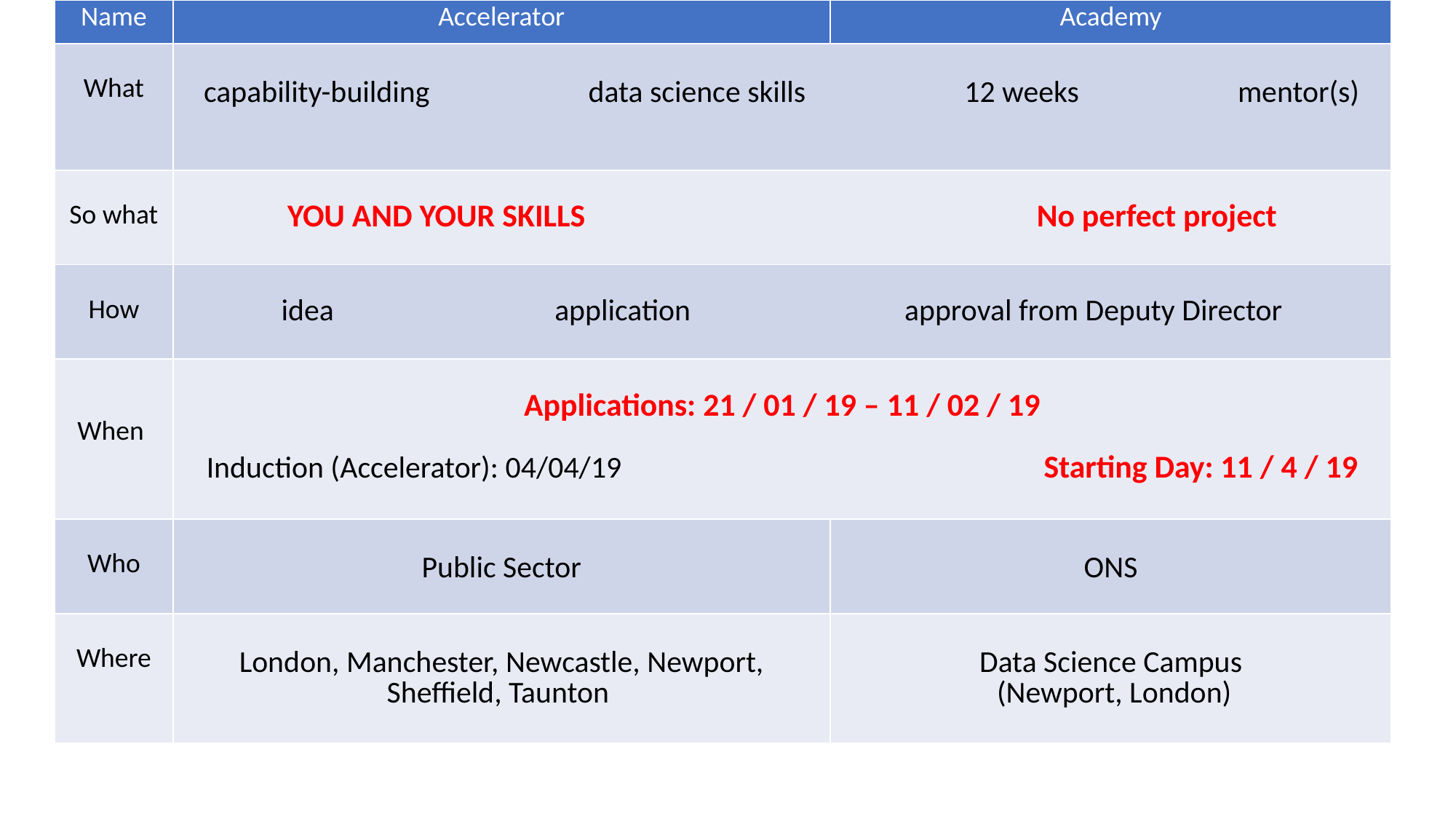

| Name | Accelerator | Academy |
| --- | --- | --- |
| What | capability-building data science skills 12 weeks mentor(s) |  |
| So what | YOU AND YOUR SKILLS No perfect project |  |
| How | idea application approval from Deputy Director |  |
| When | Applications: 21 / 01 / 19 – 11 / 02 / 19 Induction (Accelerator): 04/04/19 Starting Day: 11 / 4 / 19 |  |
| Who | Public Sector | ONS |
| Where | London, Manchester, Newcastle, Newport, Sheffield, Taunton | Data Science Campus (Newport, London) |